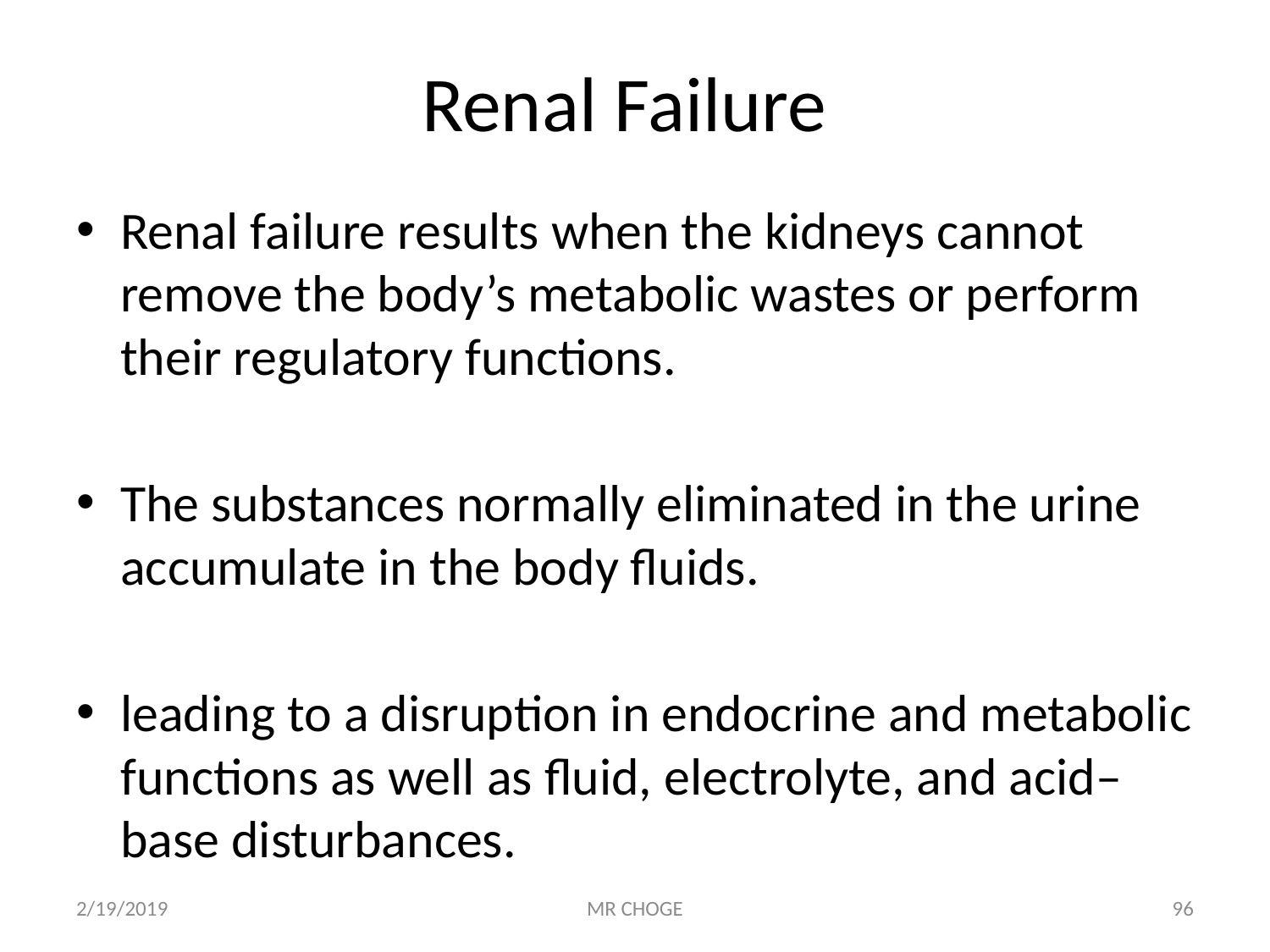

# Renal Failure
Renal failure results when the kidneys cannot remove the body’s metabolic wastes or perform their regulatory functions.

The substances normally eliminated in the urine accumulate in the body fluids.

leading to a disruption in endocrine and metabolic functions as well as fluid, electrolyte, and acid–base disturbances.
2/19/2019
MR CHOGE
96